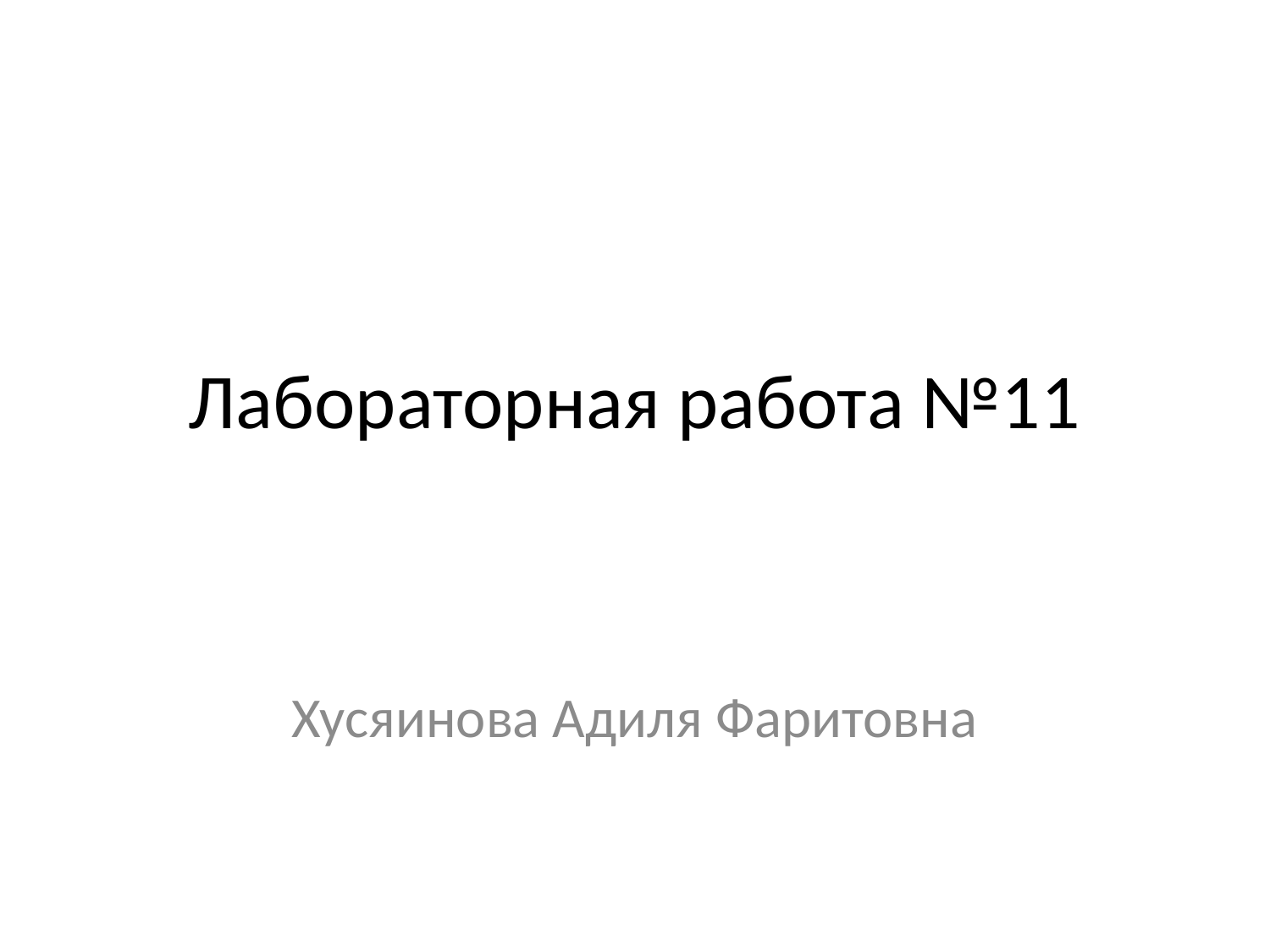

# Лабораторная работа №11
Хусяинова Адиля Фаритовна